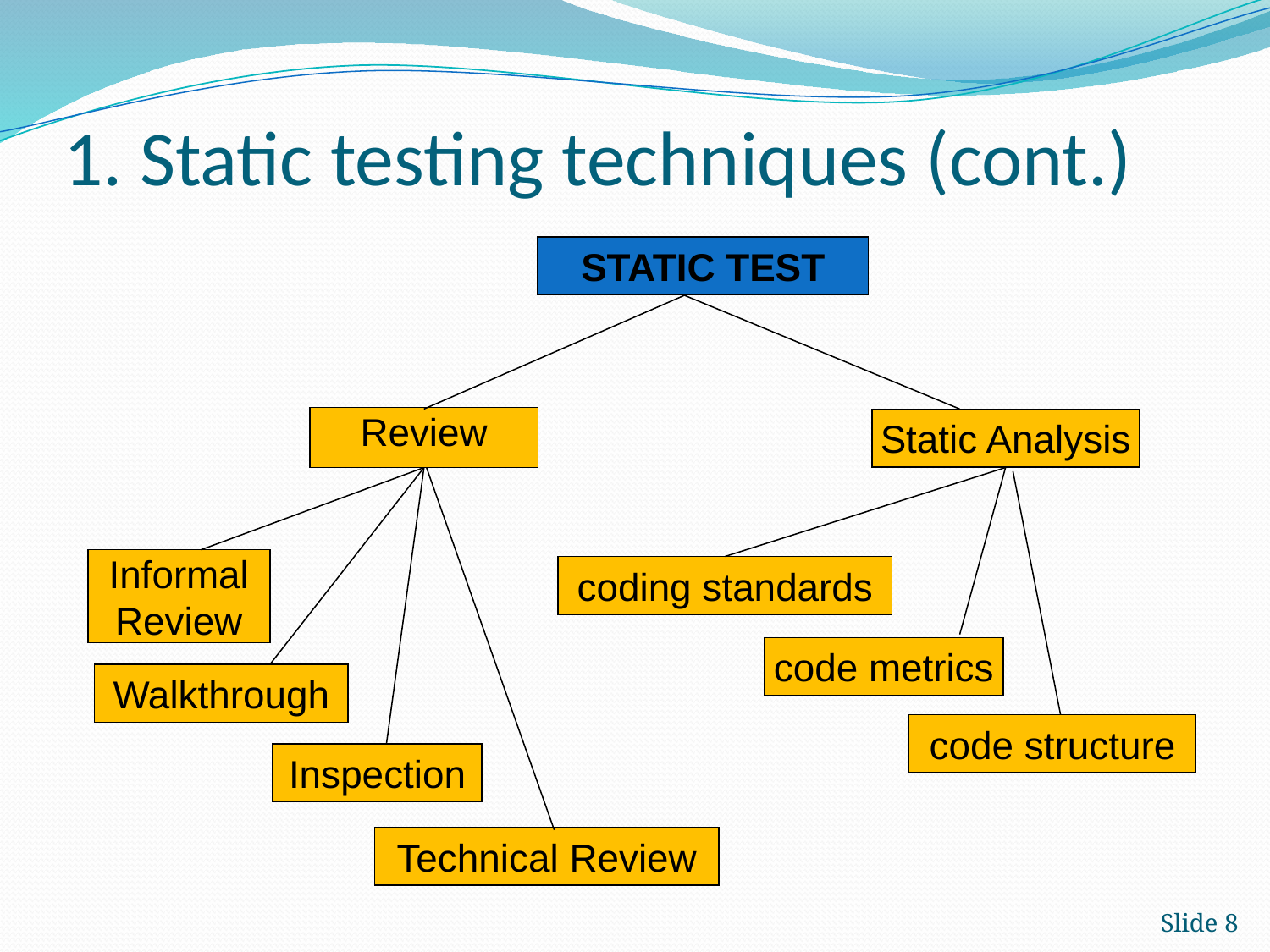

# 1. Static testing techniques (cont.)
STATIC TEST

Review
Static Analysis

Informal Review
coding standards
code metrics
Walkthrough
code structure
Inspection
Technical Review
Slide 8